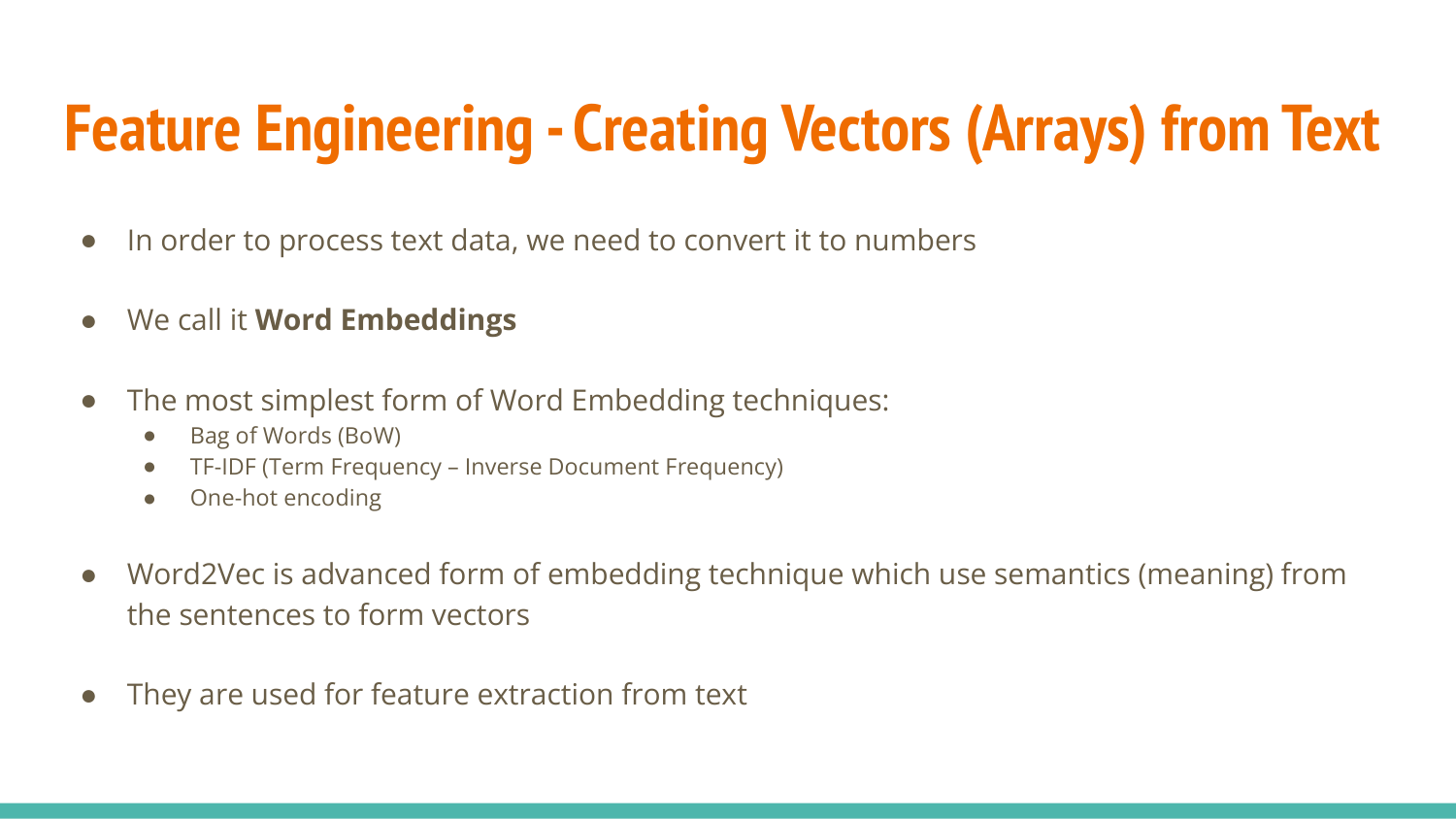

# Feature Engineering - Creating Vectors (Arrays) from Text
In order to process text data, we need to convert it to numbers

We call it Word Embeddings

The most simplest form of Word Embedding techniques:
Bag of Words (BoW)
TF-IDF (Term Frequency – Inverse Document Frequency)
One-hot encoding

Word2Vec is advanced form of embedding technique which use semantics (meaning) from the sentences to form vectors

They are used for feature extraction from text